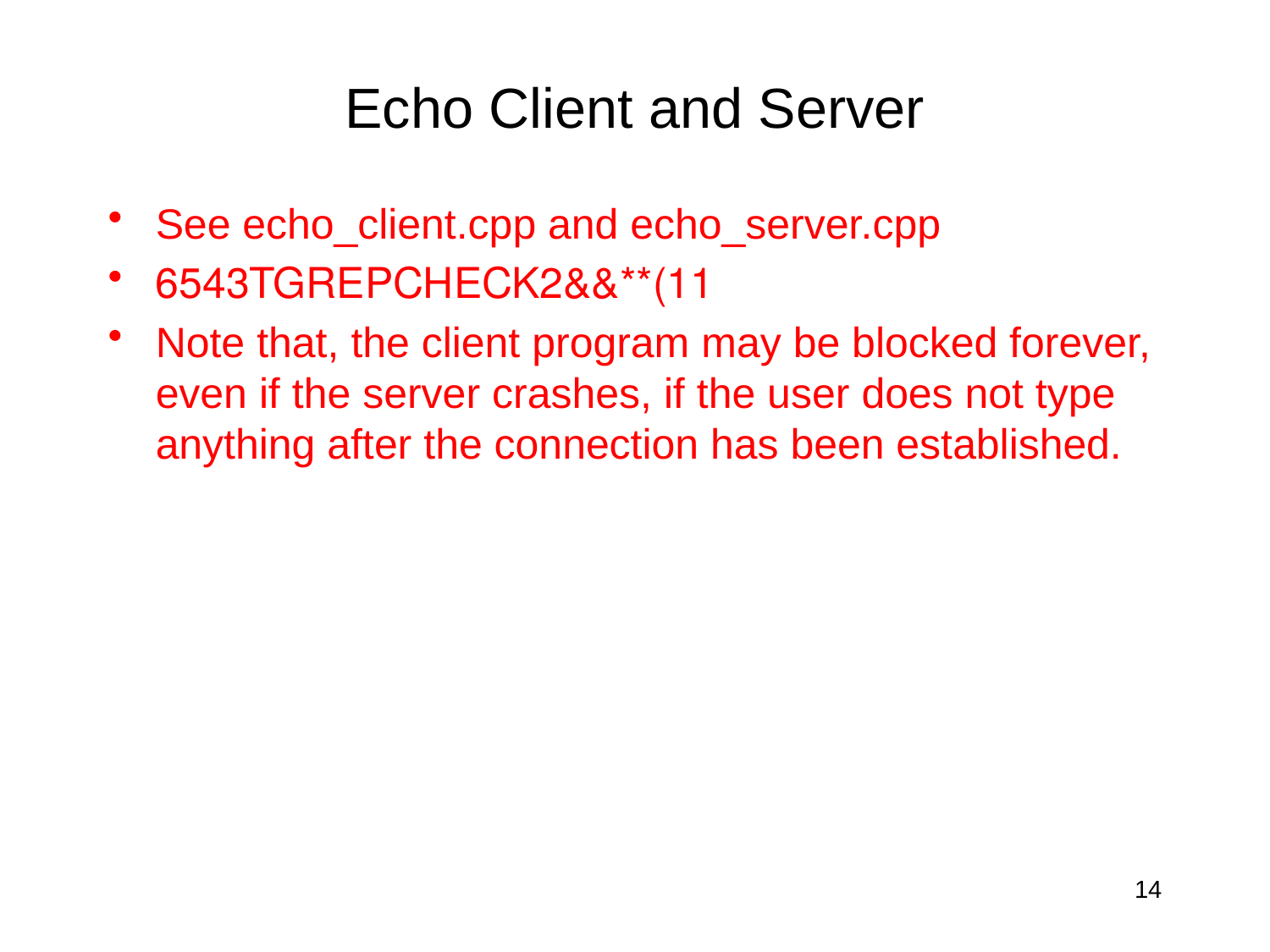

# Echo Client and Server
See echo_client.cpp and echo_server.cpp
6543TGREPCHECK2&&**(11
Note that, the client program may be blocked forever, even if the server crashes, if the user does not type anything after the connection has been established.
14